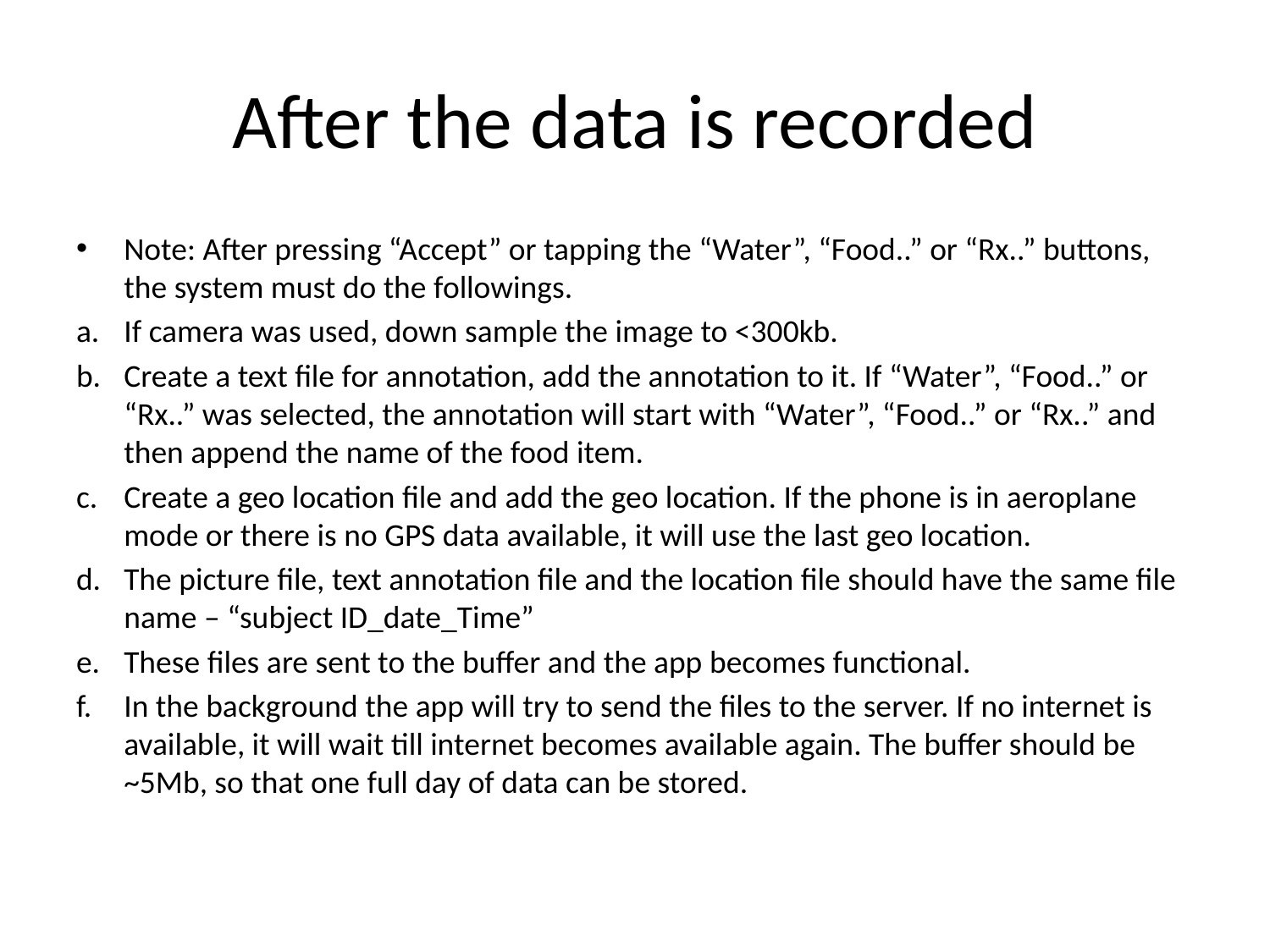

# After the data is recorded
Note: After pressing “Accept” or tapping the “Water”, “Food..” or “Rx..” buttons, the system must do the followings.
If camera was used, down sample the image to <300kb.
Create a text file for annotation, add the annotation to it. If “Water”, “Food..” or “Rx..” was selected, the annotation will start with “Water”, “Food..” or “Rx..” and then append the name of the food item.
Create a geo location file and add the geo location. If the phone is in aeroplane mode or there is no GPS data available, it will use the last geo location.
The picture file, text annotation file and the location file should have the same file name – “subject ID_date_Time”
These files are sent to the buffer and the app becomes functional.
In the background the app will try to send the files to the server. If no internet is available, it will wait till internet becomes available again. The buffer should be ~5Mb, so that one full day of data can be stored.